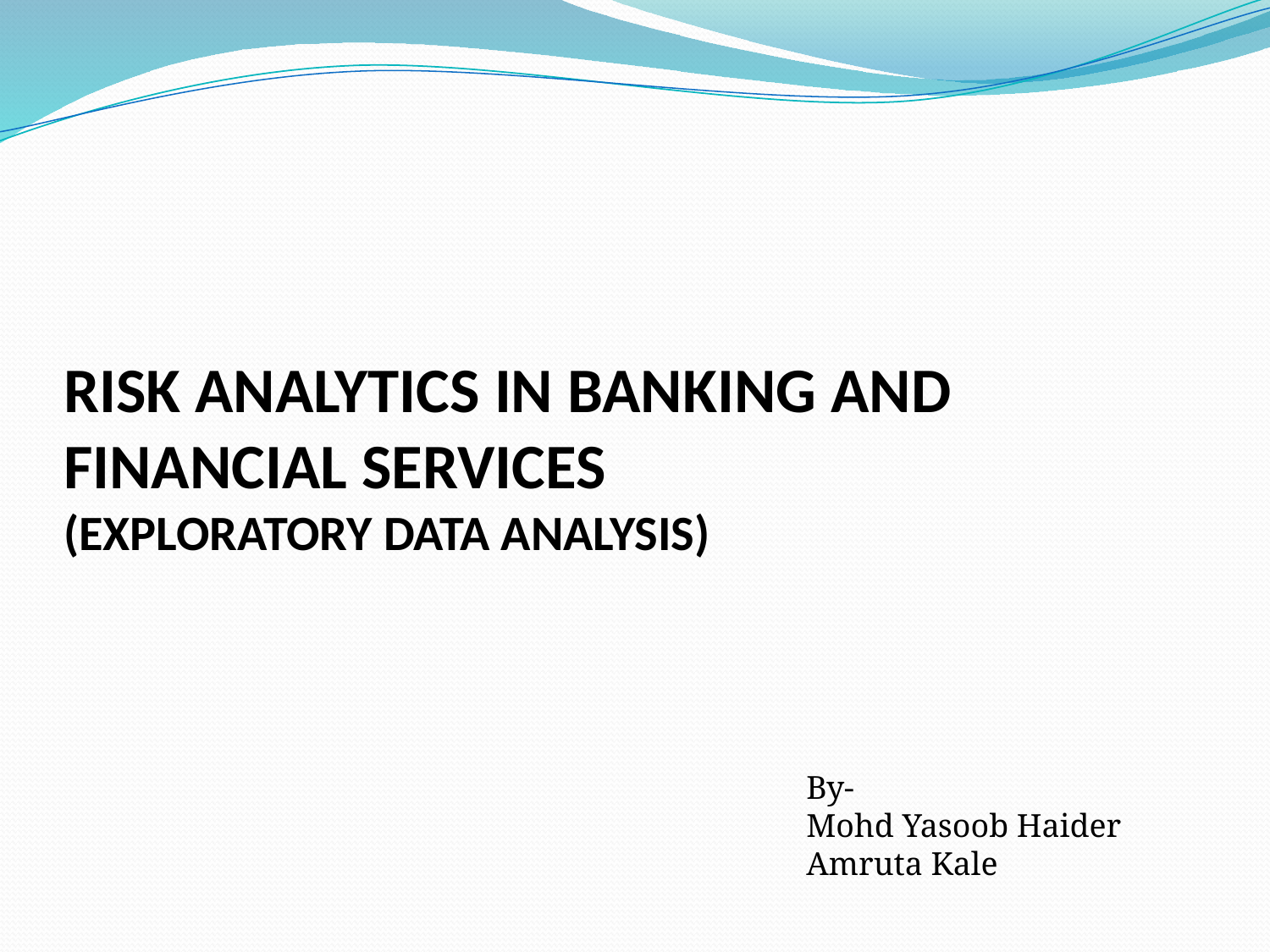

# RISK ANALYTICS IN BANKING AND FINANCIAL SERVICES (EXPLORATORY DATA ANALYSIS)
By-
Mohd Yasoob Haider
Amruta Kale